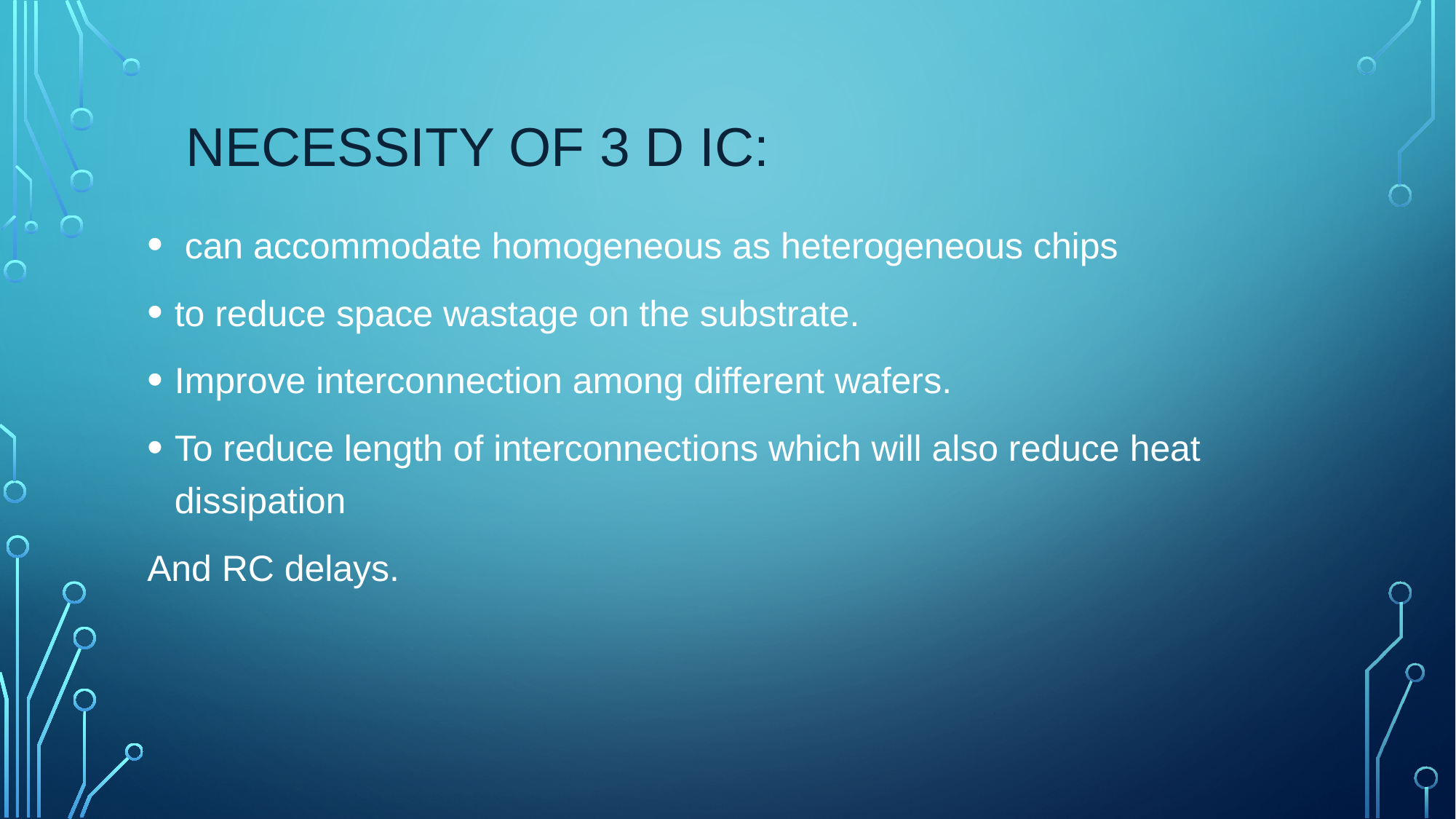

# Necessity of 3 D ic:
 can accommodate homogeneous as heterogeneous chips
to reduce space wastage on the substrate.
Improve interconnection among different wafers.
To reduce length of interconnections which will also reduce heat dissipation
And RC delays.